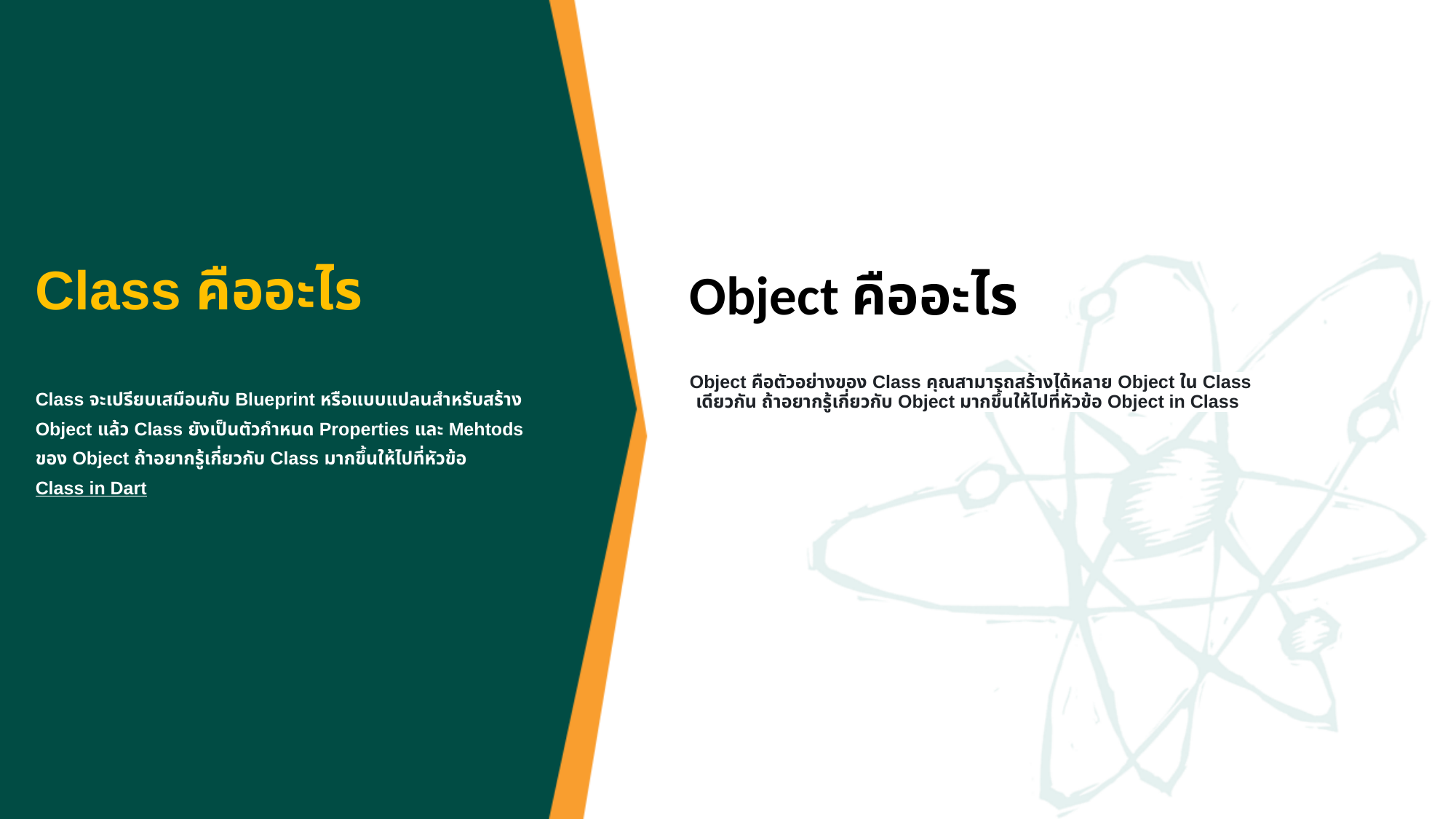

Object คืออะไร

Object คือตัวอย่างของ Class คุณสามารถสร้างได้หลาย Object ใน Class เดียวกัน ถ้าอยากรู้เกี่ยวกับ Object มากขึ้นให้ไปที่หัวข้อ Object in Class
# Class คืออะไร

Class จะเปรียบเสมือนกับ Blueprint หรือแบบแปลนสำหรับสร้าง Object แล้ว Class ยังเป็นตัวกำหนด Properties และ Mehtods ของ Object ถ้าอยากรู้เกี่ยวกับ Class มากขึ้นให้ไปที่หัวข้อ Class in Dart